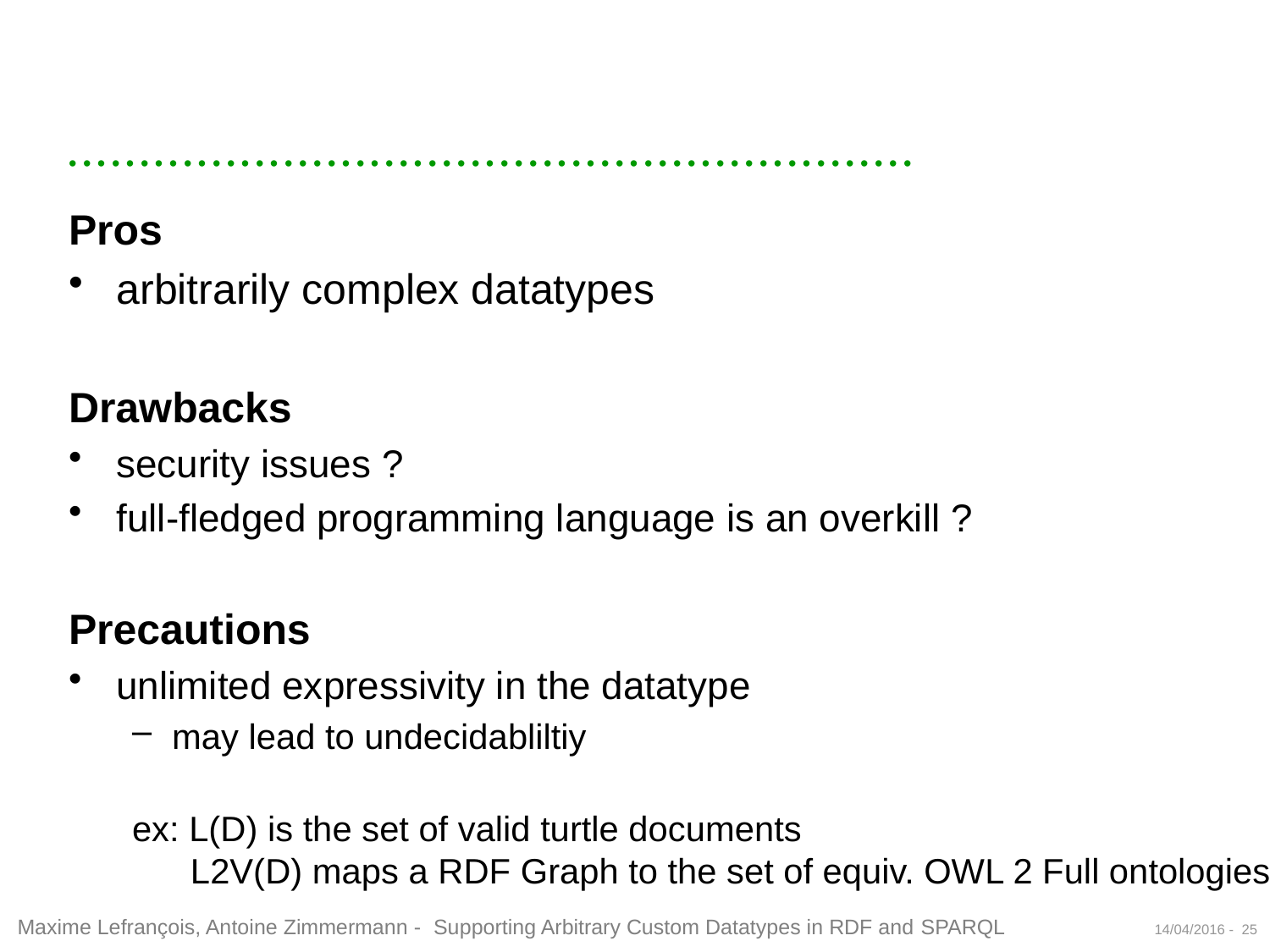

#
Pros
arbitrarily complex datatypes

Drawbacks
security issues ?
full-fledged programming language is an overkill ?

Precautions
unlimited expressivity in the datatype
may lead to undecidabliltiy
ex: L(D) is the set of valid turtle documents
      L2V(D) maps a RDF Graph to the set of equiv. OWL 2 Full ontologies